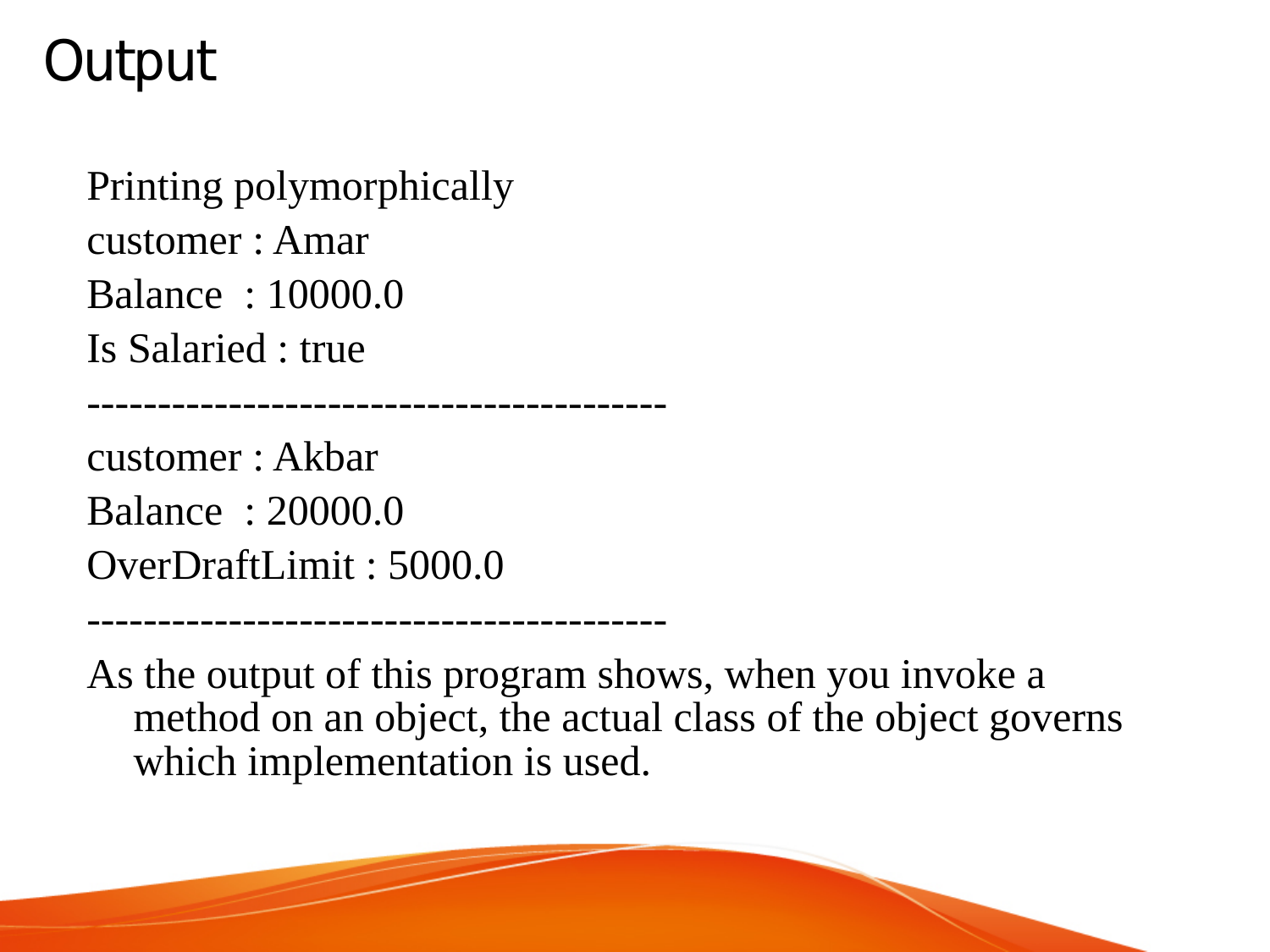

Output
Printing polymorphically
customer : Amar
Balance  : 10000.0
Is Salaried : true
-----------------------------------------
customer : Akbar
Balance  : 20000.0
OverDraftLimit : 5000.0
-----------------------------------------
As the output of this program shows, when you invoke a method on an object, the actual class of the object governs which implementation is used.